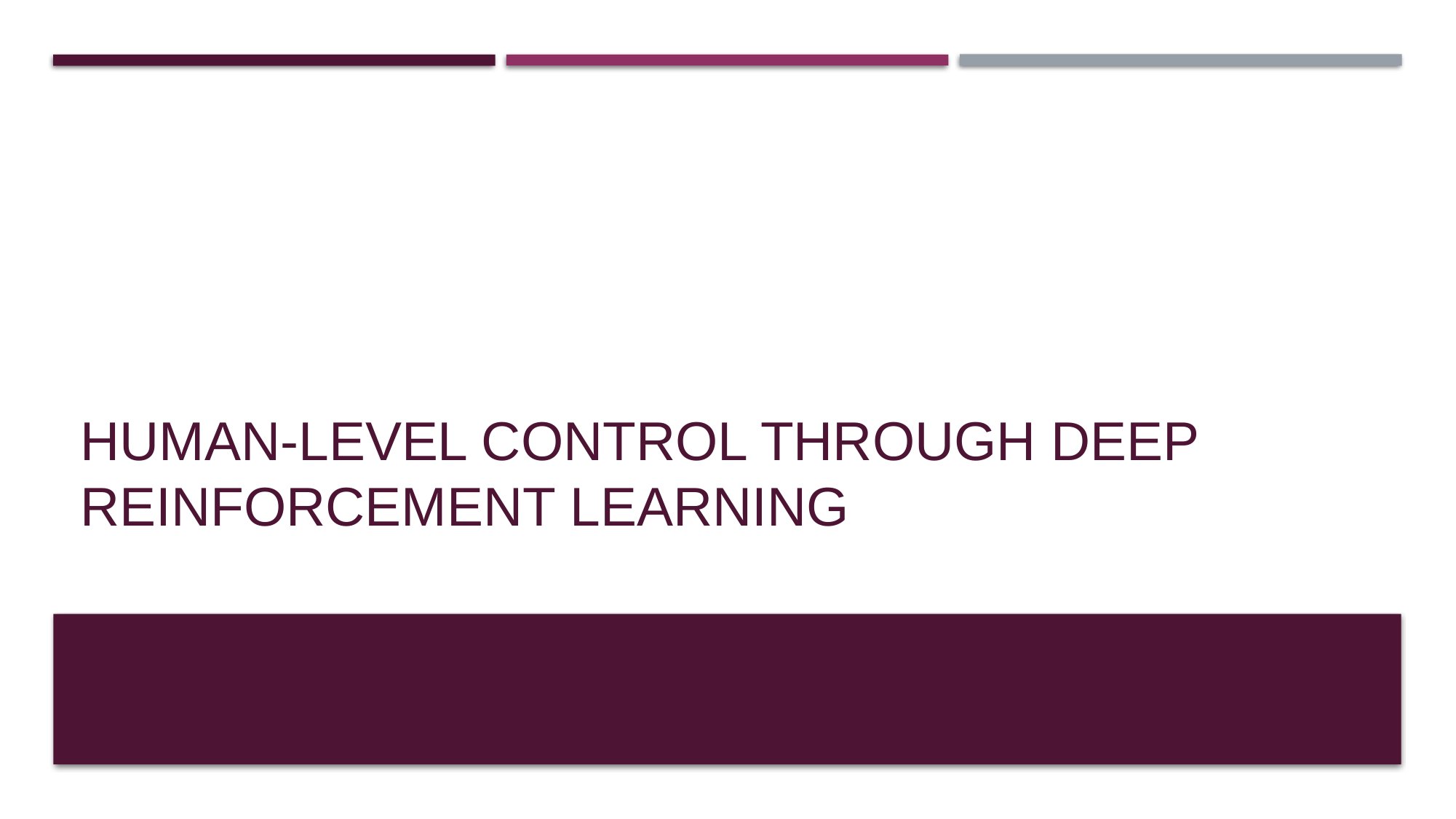

# Human-level control through deep reinforcement learning